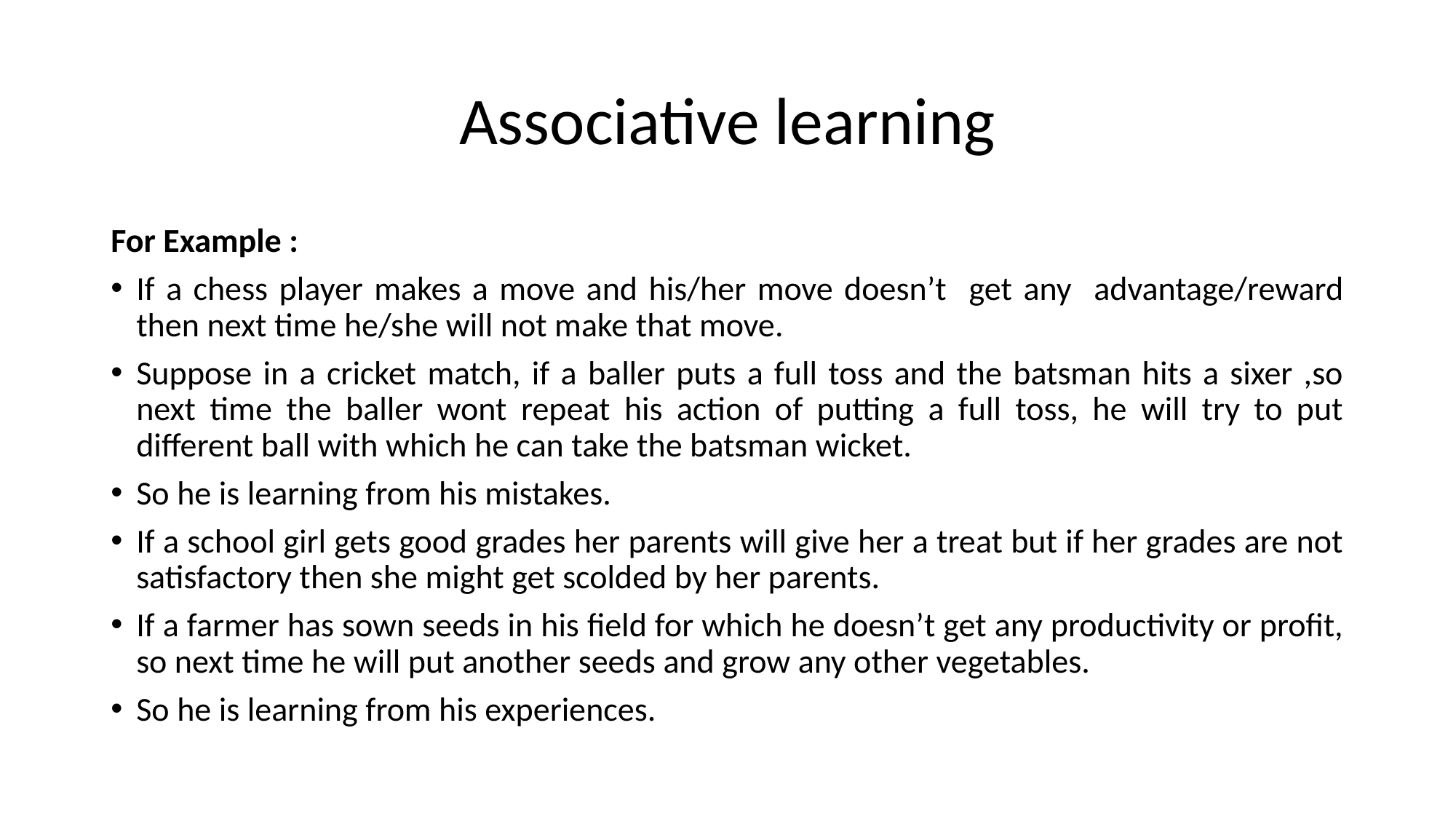

# Associative learning
For Example :
If a chess player makes a move and his/her move doesn’t  get any  advantage/reward then next time he/she will not make that move.
Suppose in a cricket match, if a baller puts a full toss and the batsman hits a sixer ,so next time the baller wont repeat his action of putting a full toss, he will try to put different ball with which he can take the batsman wicket.
So he is learning from his mistakes.
If a school girl gets good grades her parents will give her a treat but if her grades are not satisfactory then she might get scolded by her parents.
If a farmer has sown seeds in his field for which he doesn’t get any productivity or profit, so next time he will put another seeds and grow any other vegetables.
So he is learning from his experiences.